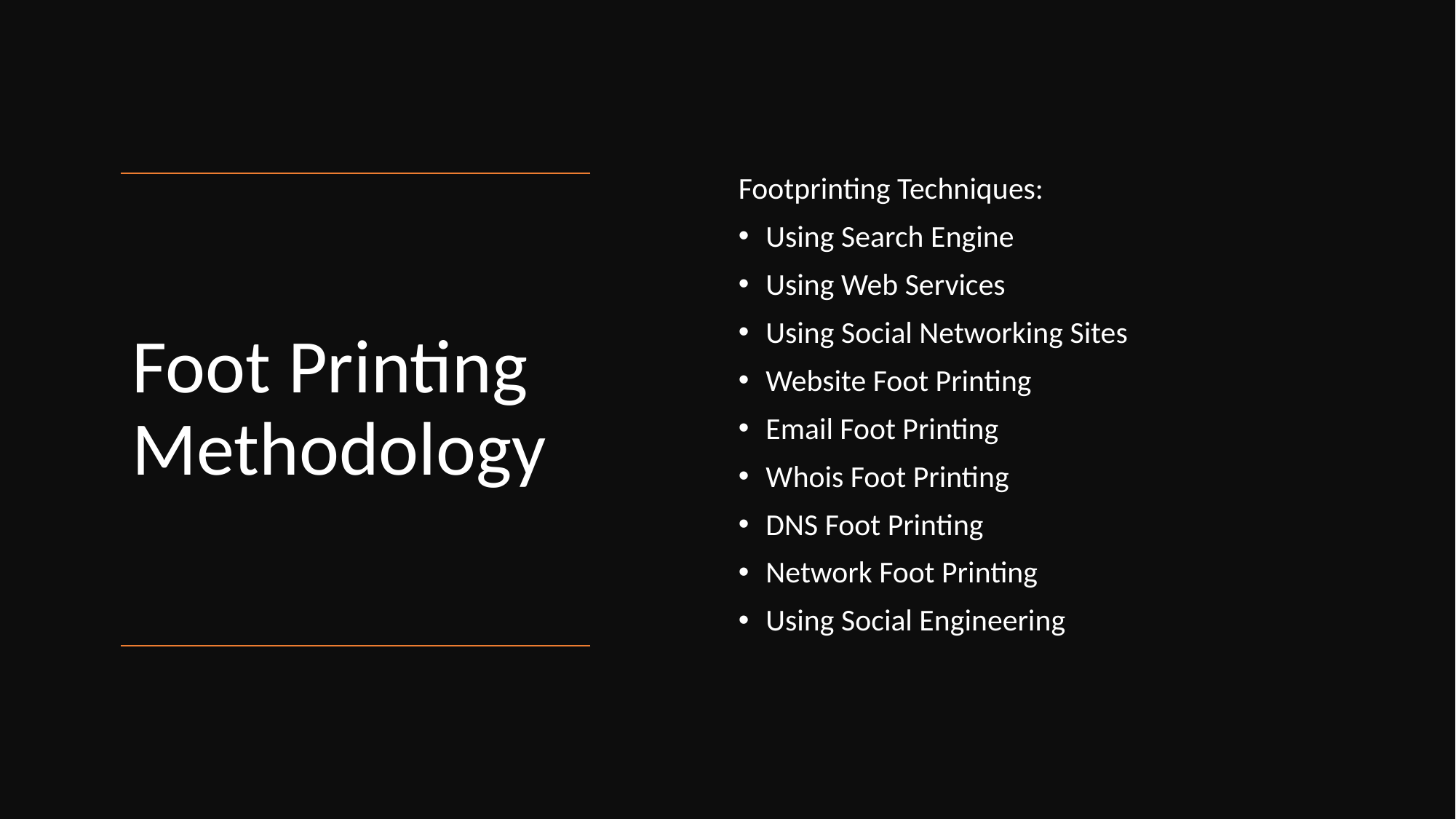

Footprinting Techniques:
Using Search Engine
Using Web Services
Using Social Networking Sites
Website Foot Printing
Email Foot Printing
Whois Foot Printing
DNS Foot Printing
Network Foot Printing
Using Social Engineering
# Foot Printing Methodology